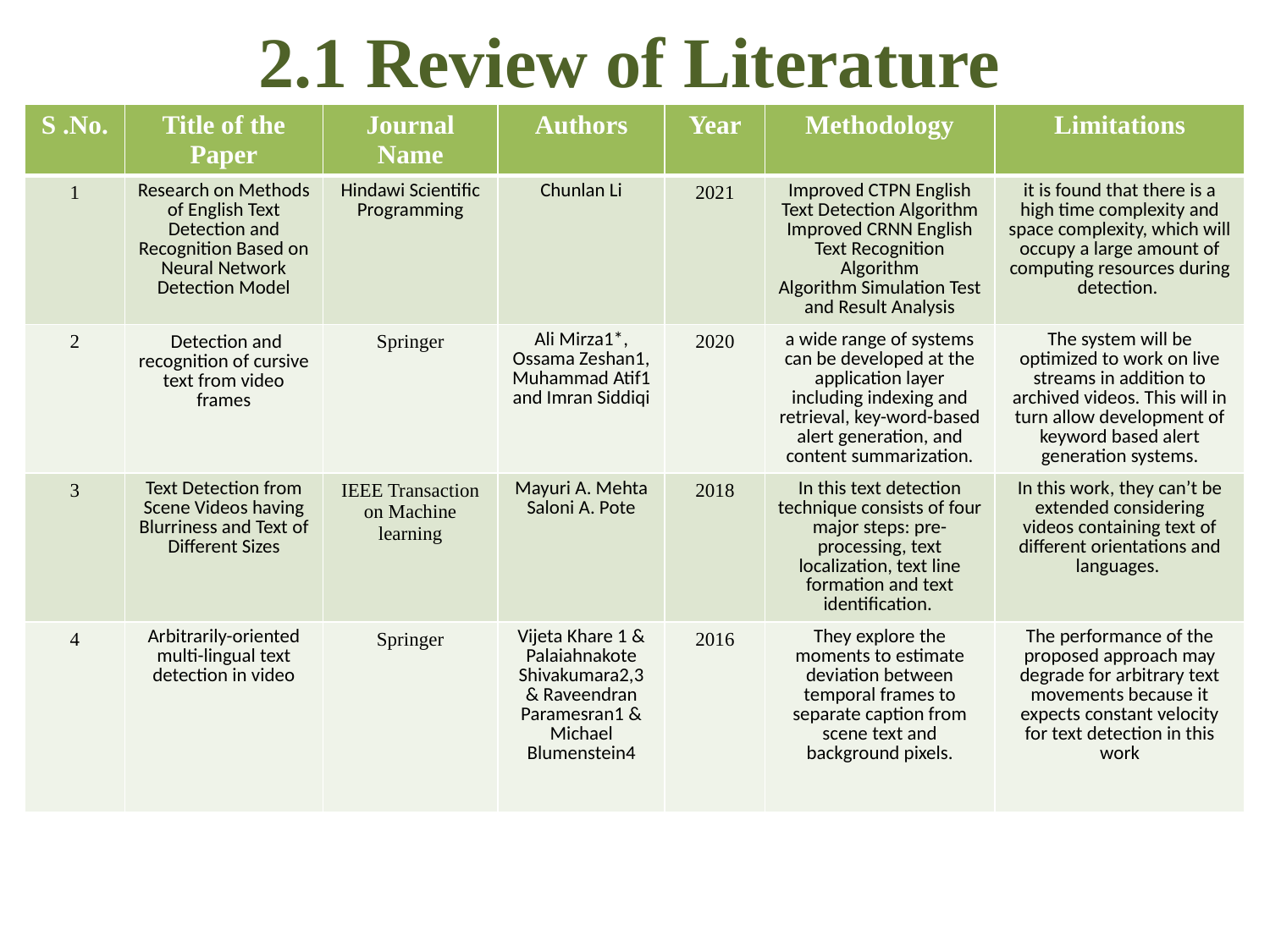

2.1 Review of Literature
| S .No. | Title of the Paper | Journal Name | Authors | Year | Methodology | Limitations |
| --- | --- | --- | --- | --- | --- | --- |
| 1 | Research on Methods of English Text Detection and Recognition Based on Neural Network Detection Model | Hindawi Scientific Programming | Chunlan Li | 2021 | Improved CTPN English Text Detection Algorithm Improved CRNN English Text Recognition Algorithm Algorithm Simulation Test and Result Analysis | it is found that there is a high time complexity and space complexity, which will occupy a large amount of computing resources during detection. |
| 2 | Detection and recognition of cursive text from video frames | Springer | Ali Mirza1\*, Ossama Zeshan1, Muhammad Atif1 and Imran Siddiqi | 2020 | a wide range of systems can be developed at the application layer including indexing and retrieval, key-word-based alert generation, and content summarization. | The system will be optimized to work on live streams in addition to archived videos. This will in turn allow development of keyword based alert generation systems. |
| 3 | Text Detection from Scene Videos having Blurriness and Text of Different Sizes | IEEE Transaction on Machine learning | Mayuri A. Mehta Saloni A. Pote | 2018 | In this text detection technique consists of four major steps: pre-processing, text localization, text line formation and text identification. | In this work, they can’t be extended considering videos containing text of different orientations and languages. |
| 4 | Arbitrarily-oriented multi-lingual text detection in video | Springer | Vijeta Khare 1 & Palaiahnakote Shivakumara2,3 & Raveendran Paramesran1 & Michael Blumenstein4 | 2016 | They explore the moments to estimate deviation between temporal frames to separate caption from scene text and background pixels. | The performance of the proposed approach may degrade for arbitrary text movements because it expects constant velocity for text detection in this work |